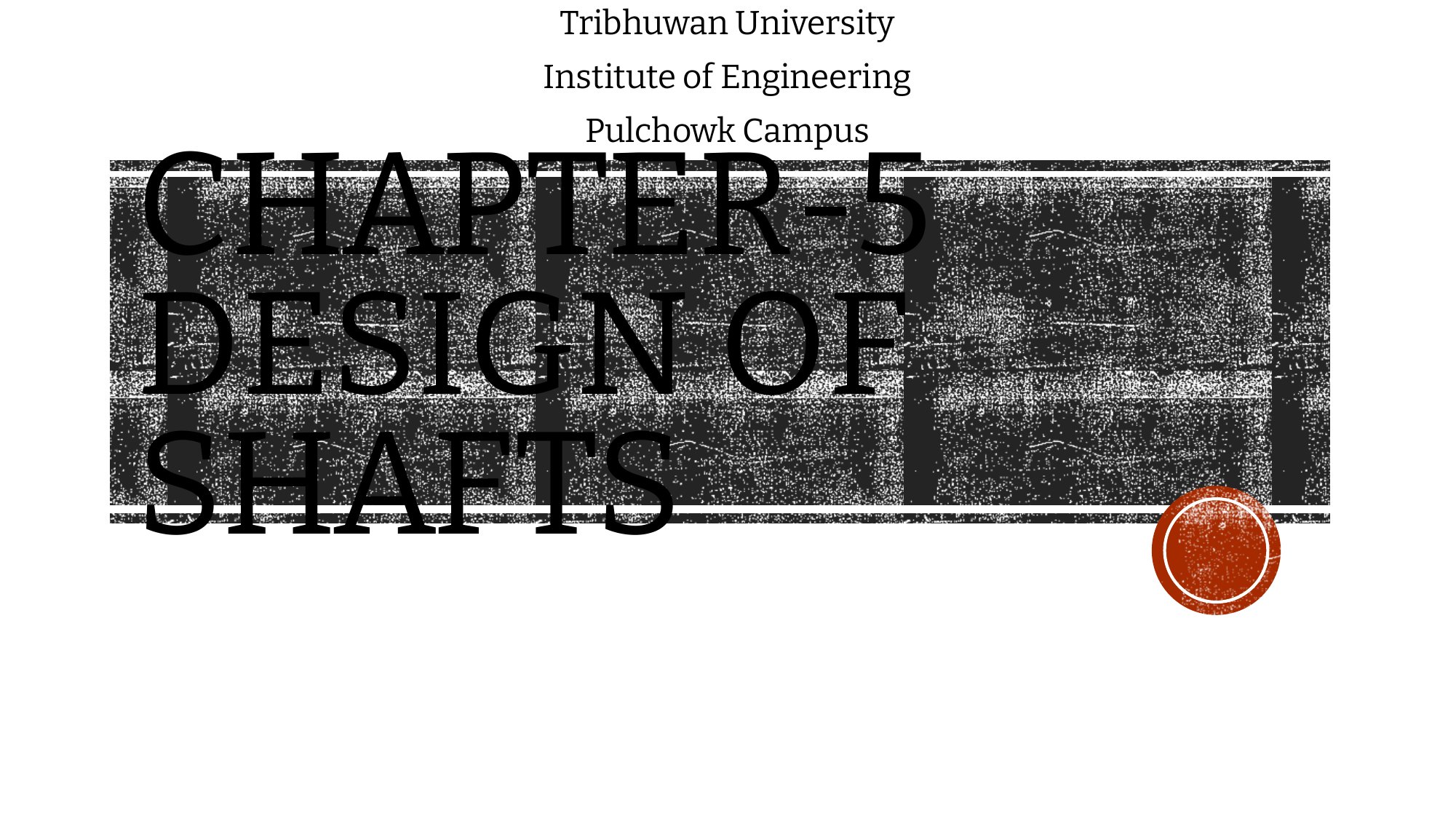

Tribhuwan University
Institute of Engineering
Pulchowk Campus
# CHAPTER-5 DESIGN OF SHAFTS